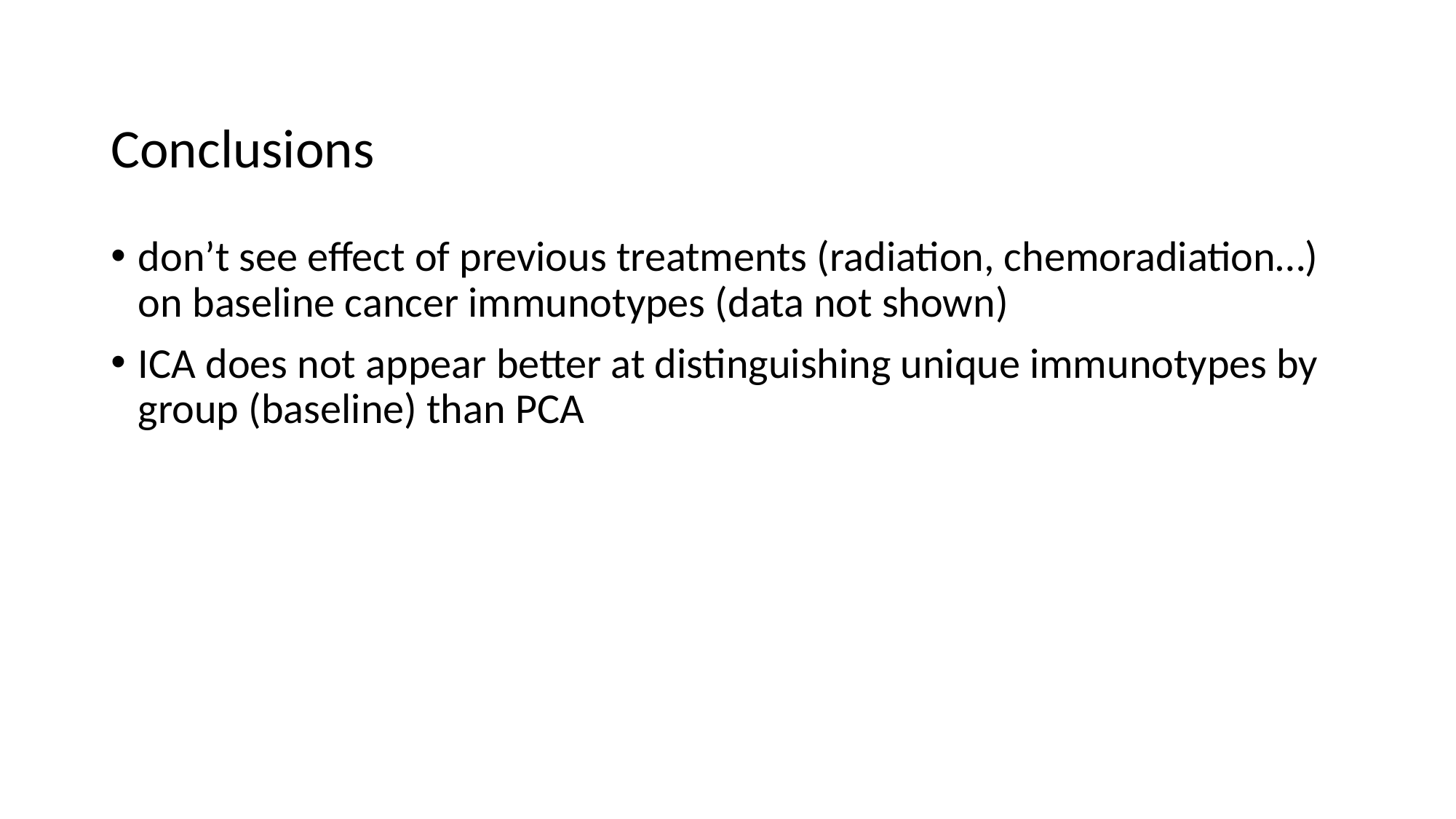

# Conclusions
don’t see effect of previous treatments (radiation, chemoradiation…) on baseline cancer immunotypes (data not shown)
ICA does not appear better at distinguishing unique immunotypes by group (baseline) than PCA